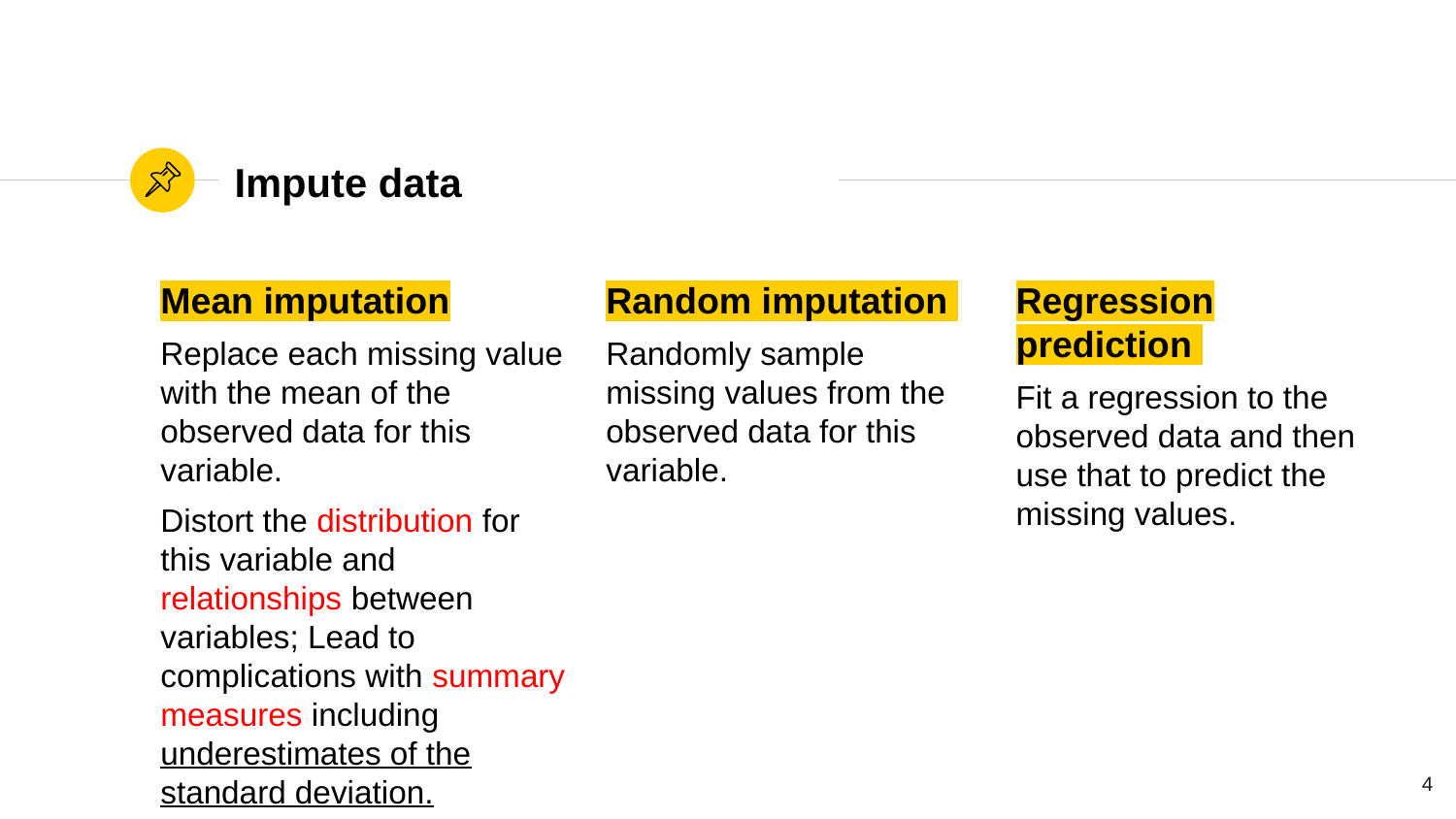

# Impute data

Mean imputation
Replace each missing value with the mean of the observed data for this variable.
Distort the distribution for this variable and relationships between variables; Lead to complications with summary measures including underestimates of the standard deviation.

Random imputation
Randomly sample missing values from the observed data for this variable.

Regression prediction
Fit a regression to the observed data and then use that to predict the missing values.

4